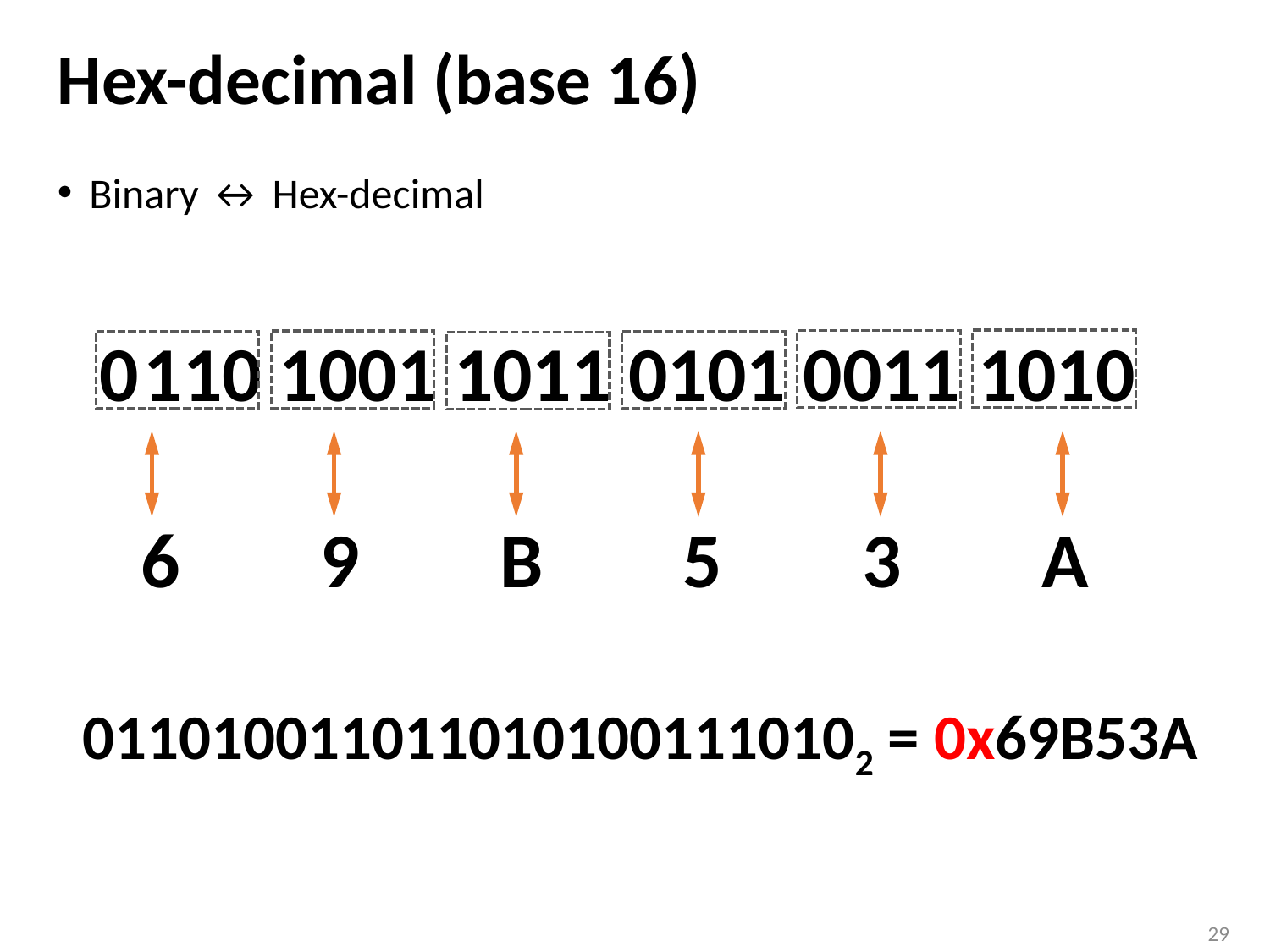

# Hex-decimal (base 16)
Binary ↔ Hex-decimal

0
110 1001 1011 0101 0011 1010

6        9        B        5        3        A
0110100110110101001110102 = 0x69B53A
29